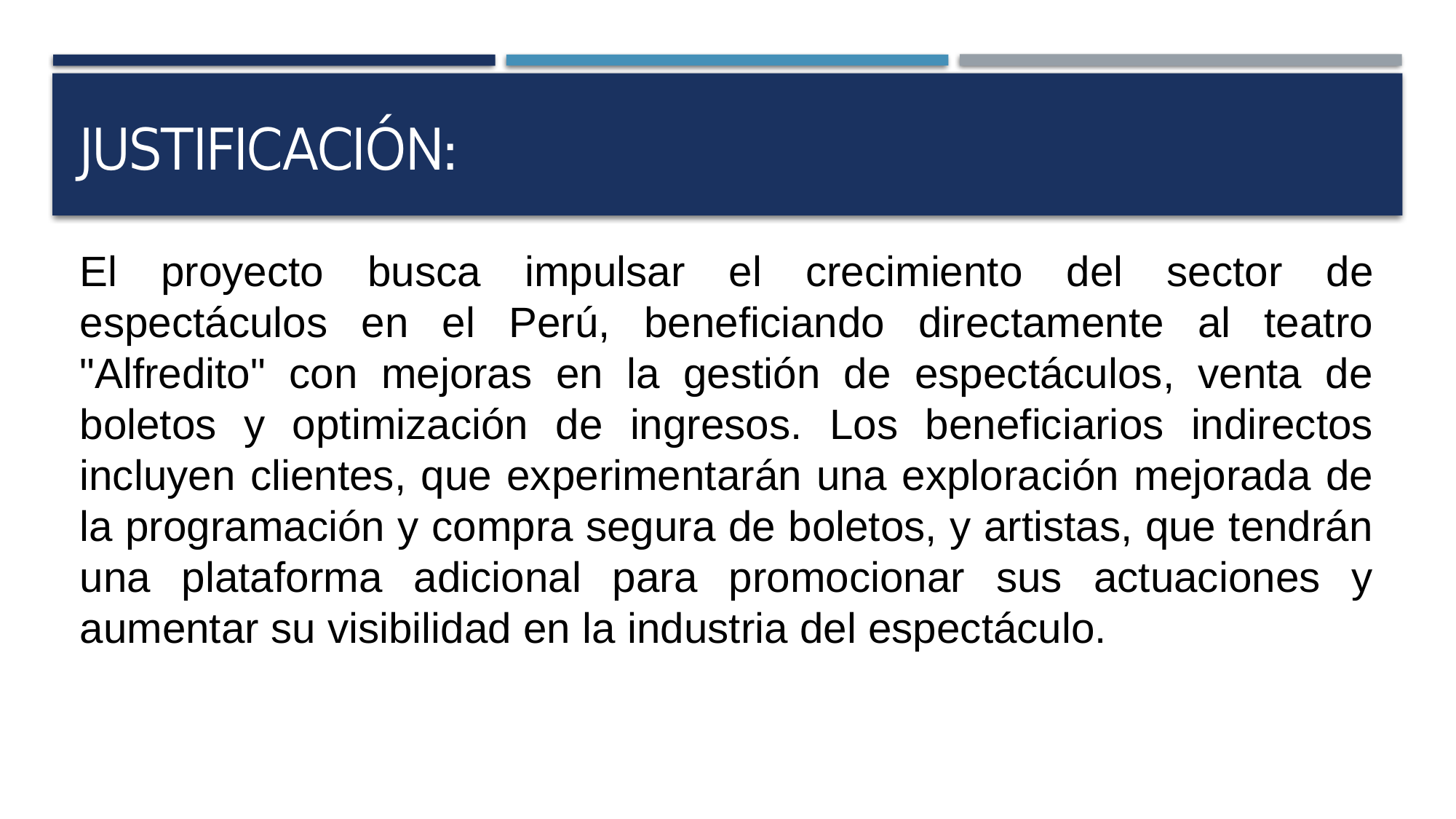

# justificación:
El proyecto busca impulsar el crecimiento del sector de espectáculos en el Perú, beneficiando directamente al teatro "Alfredito" con mejoras en la gestión de espectáculos, venta de boletos y optimización de ingresos. Los beneficiarios indirectos incluyen clientes, que experimentarán una exploración mejorada de la programación y compra segura de boletos, y artistas, que tendrán una plataforma adicional para promocionar sus actuaciones y aumentar su visibilidad en la industria del espectáculo.